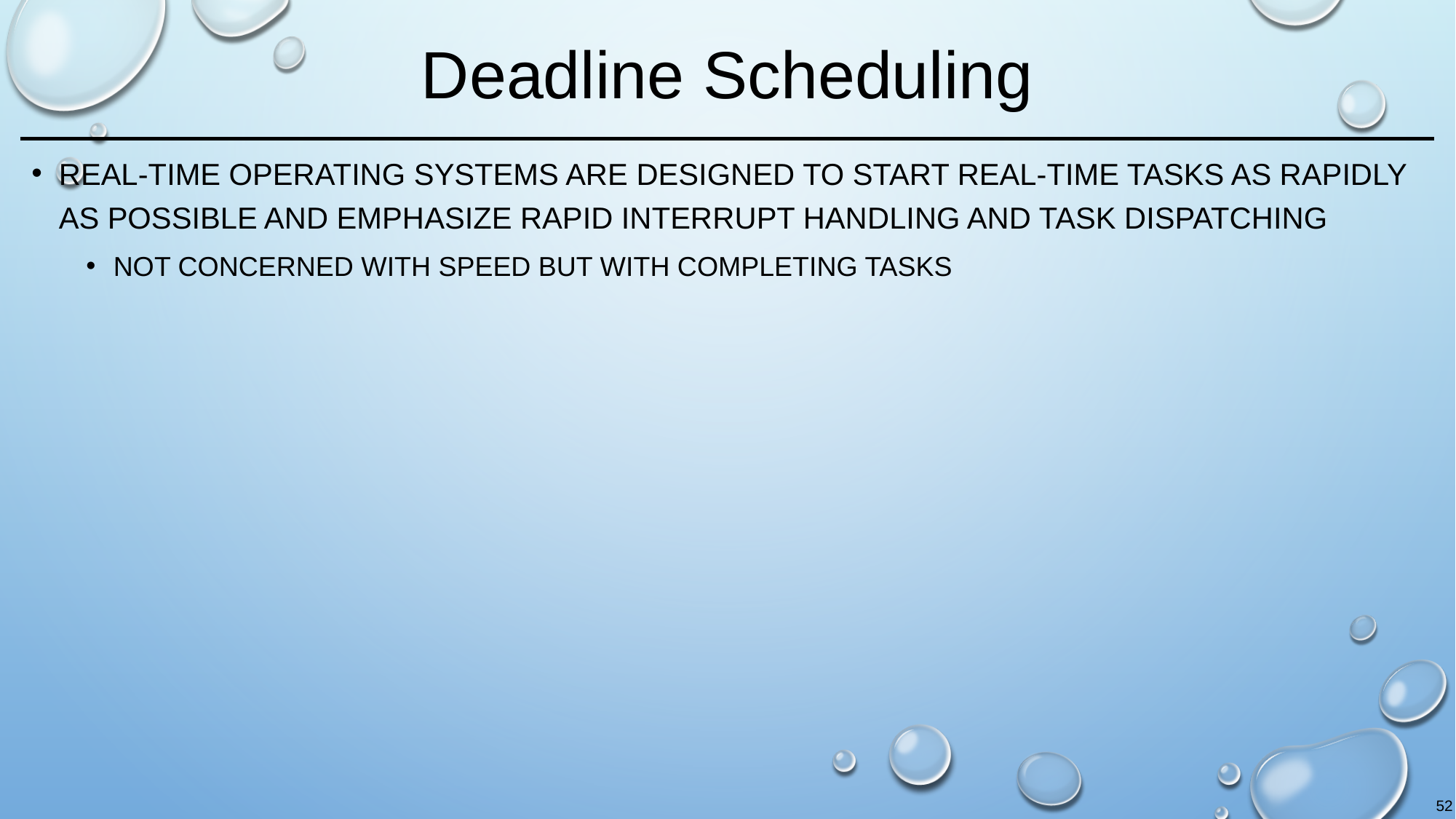

# Deadline Scheduling
Real-time operating systems are designed to start real-time tasks as rapidly as possible and emphasize rapid interrupt handling and task dispatching
not concerned with speed but with completing tasks
52